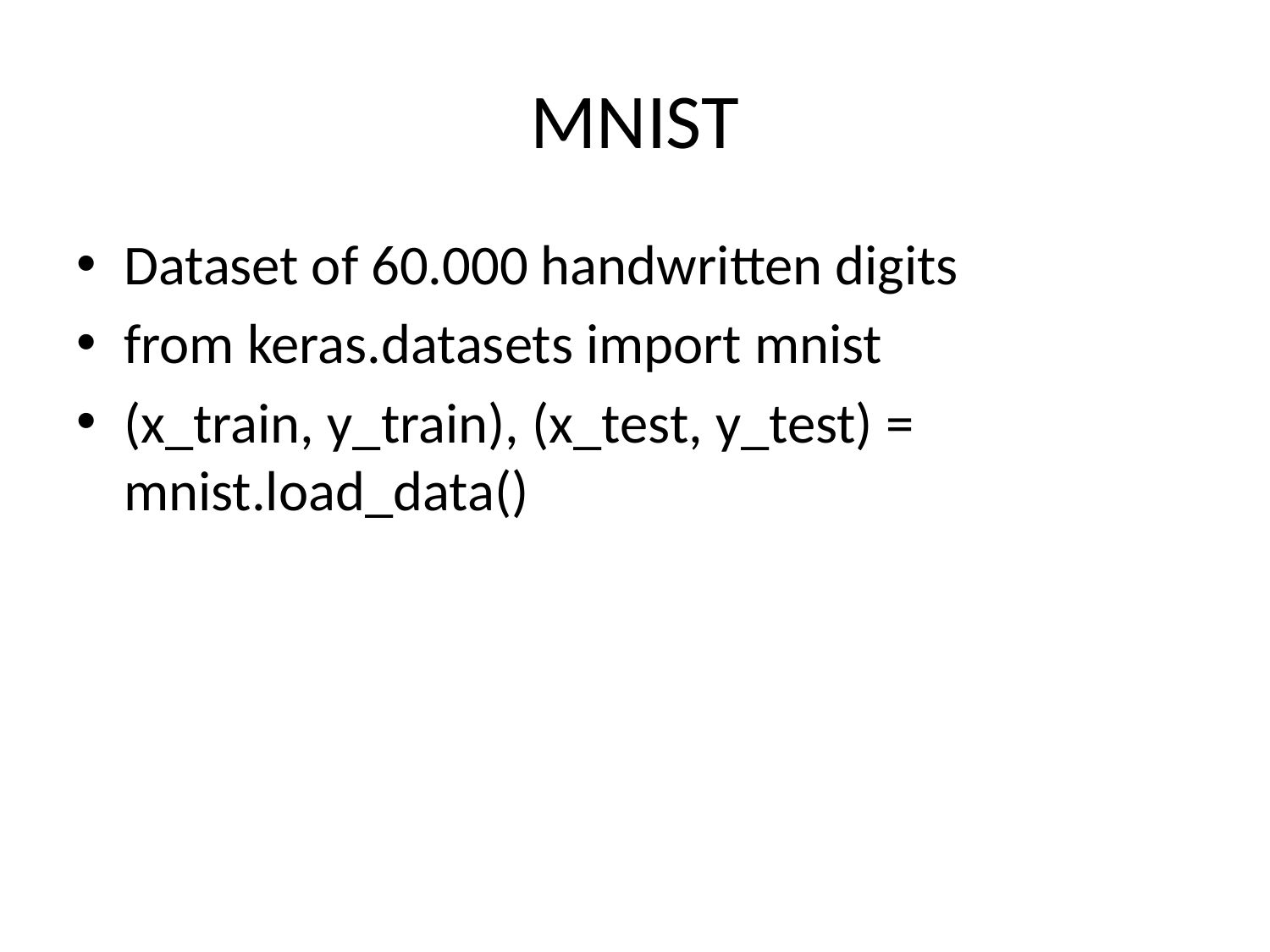

# MNIST
Dataset of 60.000 handwritten digits
from keras.datasets import mnist
(x_train, y_train), (x_test, y_test) = mnist.load_data()